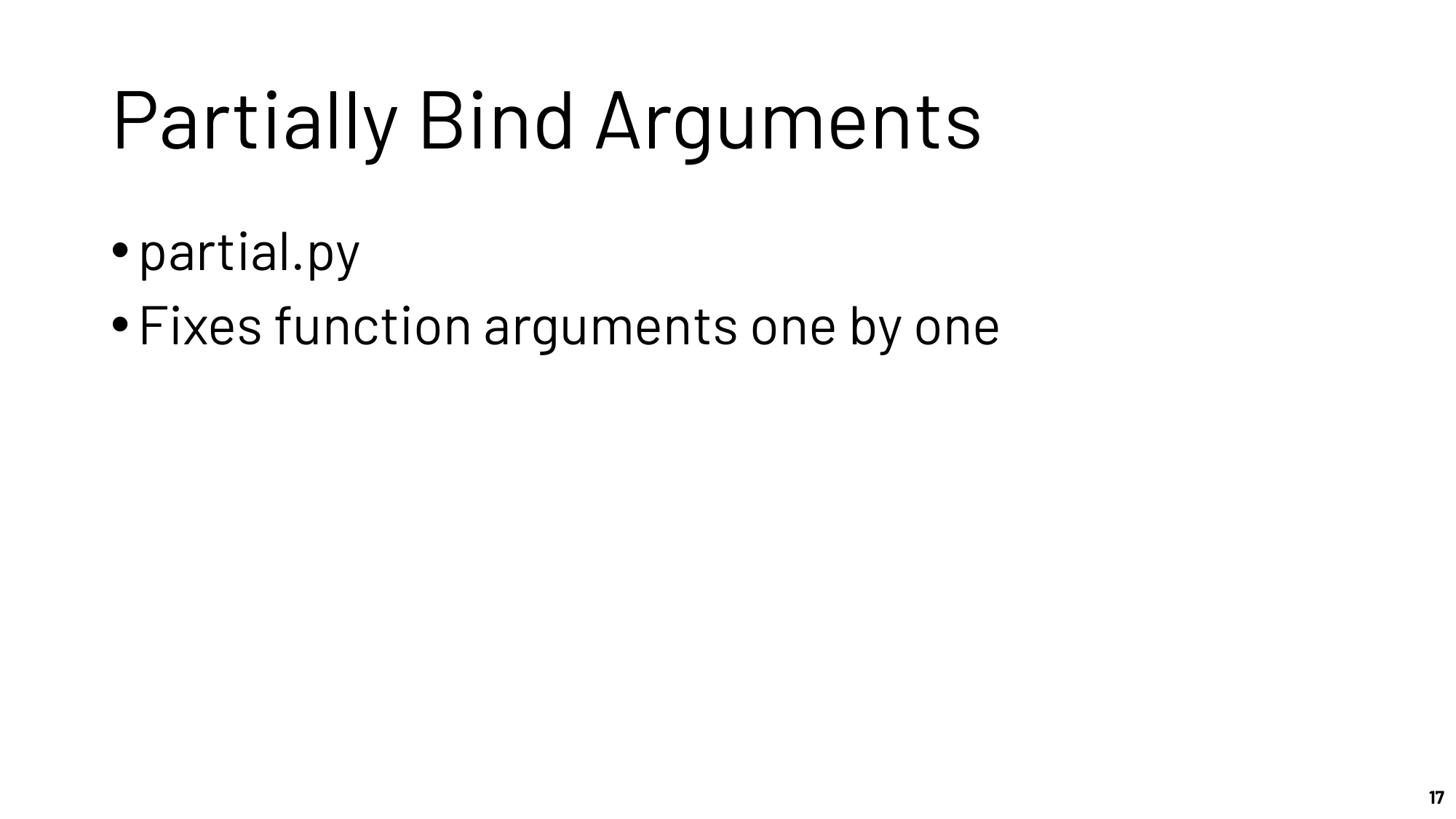

# Partially Bind Arguments
partial.py
Fixes function arguments one by one
17